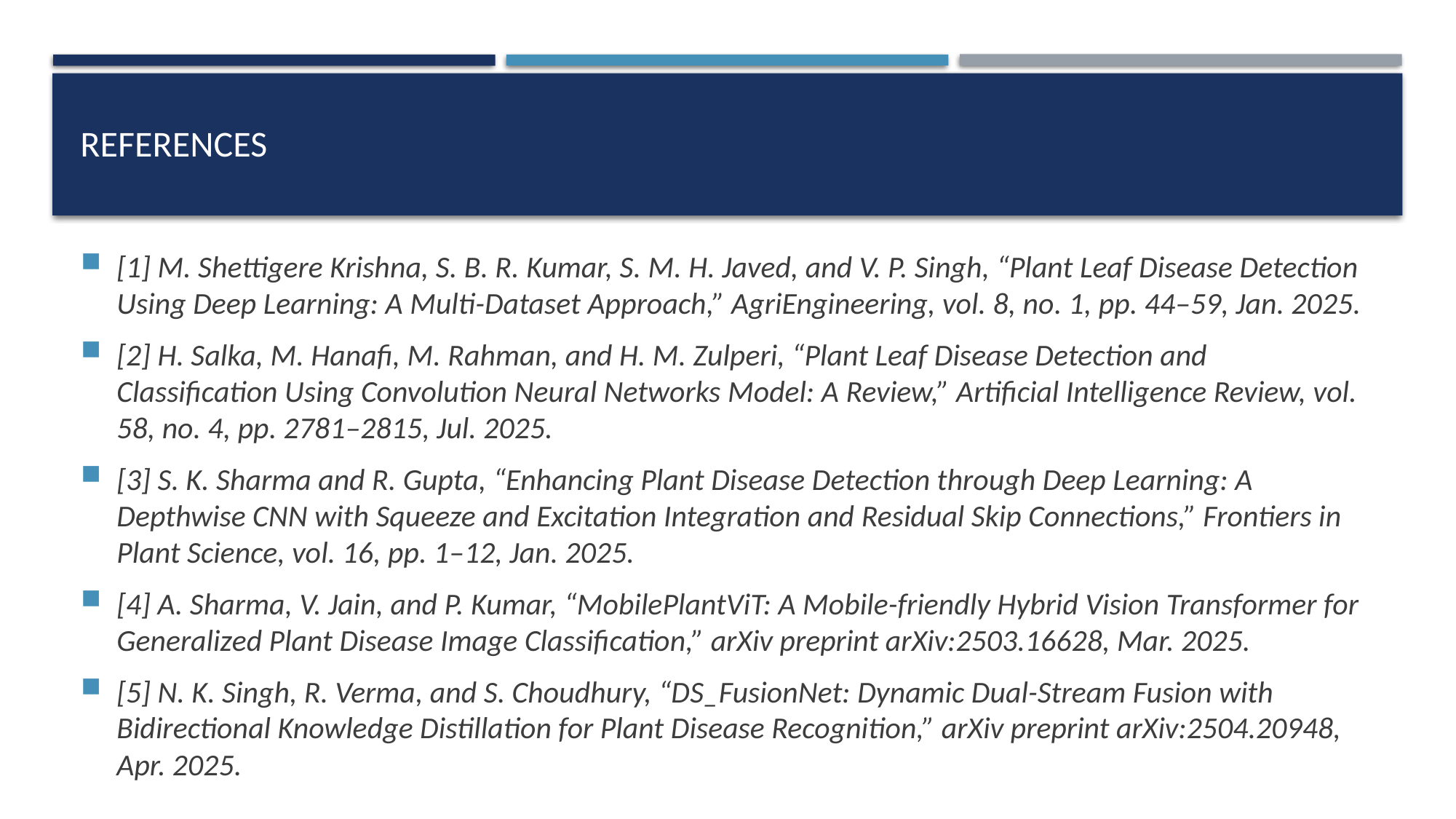

# references
[1] M. Shettigere Krishna, S. B. R. Kumar, S. M. H. Javed, and V. P. Singh, “Plant Leaf Disease Detection Using Deep Learning: A Multi-Dataset Approach,” AgriEngineering, vol. 8, no. 1, pp. 44–59, Jan. 2025.
[2] H. Salka, M. Hanafi, M. Rahman, and H. M. Zulperi, “Plant Leaf Disease Detection and Classification Using Convolution Neural Networks Model: A Review,” Artificial Intelligence Review, vol. 58, no. 4, pp. 2781–2815, Jul. 2025.
[3] S. K. Sharma and R. Gupta, “Enhancing Plant Disease Detection through Deep Learning: A Depthwise CNN with Squeeze and Excitation Integration and Residual Skip Connections,” Frontiers in Plant Science, vol. 16, pp. 1–12, Jan. 2025.
[4] A. Sharma, V. Jain, and P. Kumar, “MobilePlantViT: A Mobile-friendly Hybrid Vision Transformer for Generalized Plant Disease Image Classification,” arXiv preprint arXiv:2503.16628, Mar. 2025.
[5] N. K. Singh, R. Verma, and S. Choudhury, “DS_FusionNet: Dynamic Dual-Stream Fusion with Bidirectional Knowledge Distillation for Plant Disease Recognition,” arXiv preprint arXiv:2504.20948, Apr. 2025.